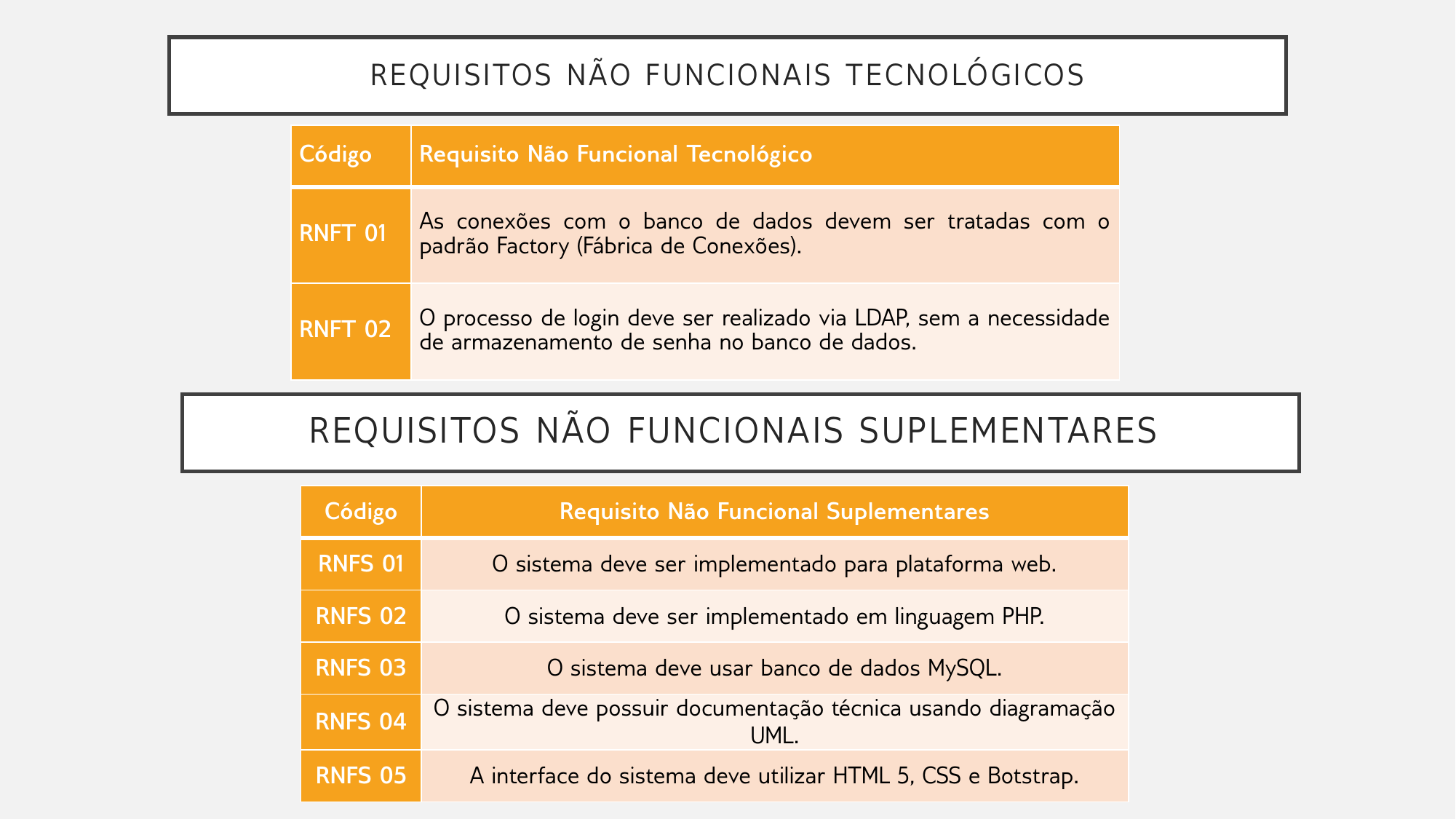

# Requisitos não funcionais tecnológicos
| Código | Requisito Não Funcional Tecnológico |
| --- | --- |
| RNFT 01 | As conexões com o banco de dados devem ser tratadas com o padrão Factory (Fábrica de Conexões). |
| RNFT 02 | O processo de login deve ser realizado via LDAP, sem a necessidade de armazenamento de senha no banco de dados. |
Requisitos não funcionais suplementares
| Código | Requisito Não Funcional Suplementares |
| --- | --- |
| RNFS 01 | O sistema deve ser implementado para plataforma web. |
| RNFS 02 | O sistema deve ser implementado em linguagem PHP. |
| RNFS 03 | O sistema deve usar banco de dados MySQL. |
| RNFS 04 | O sistema deve possuir documentação técnica usando diagramação UML. |
| RNFS 05 | A interface do sistema deve utilizar HTML 5, CSS e Botstrap. |